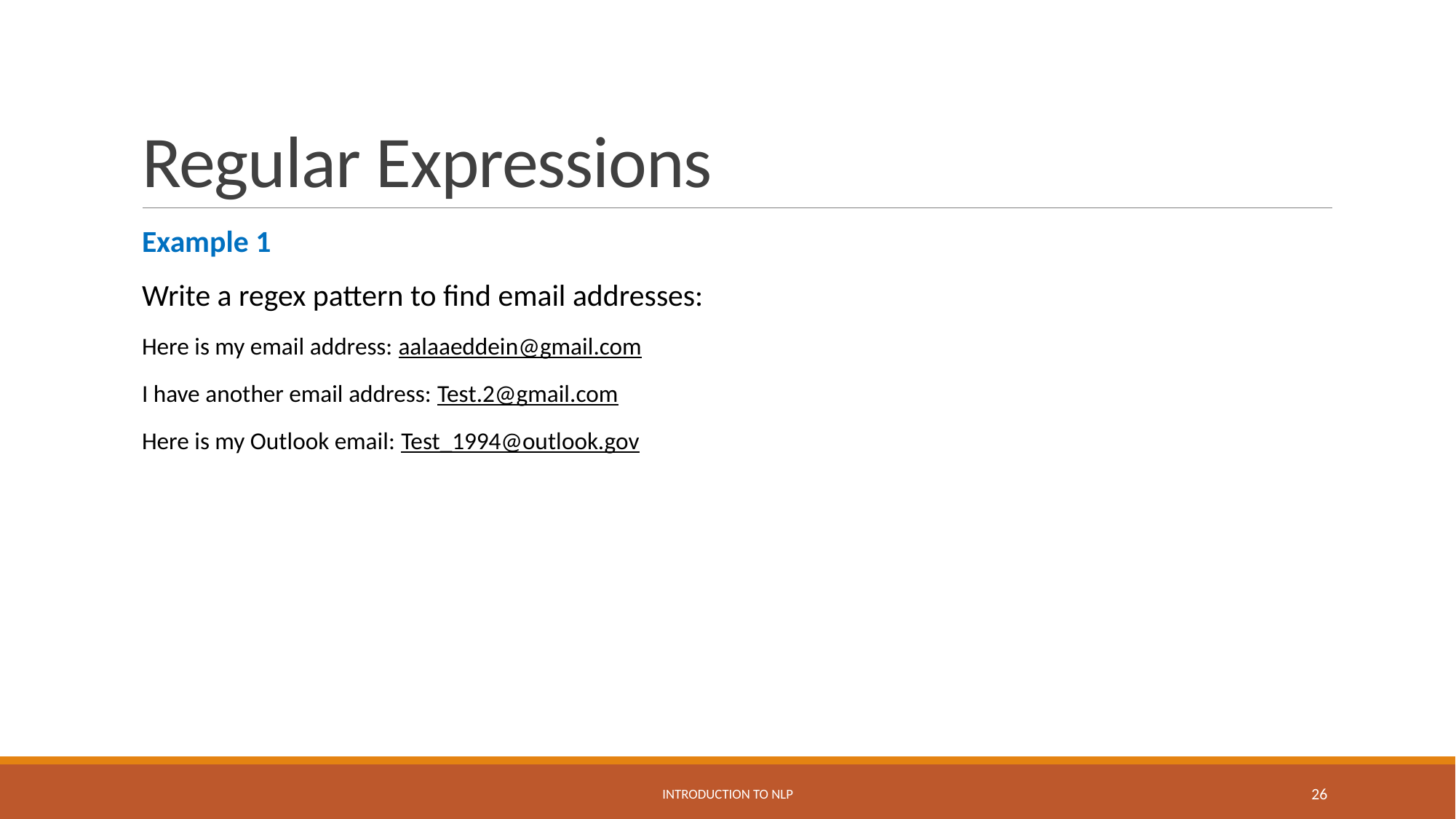

# Regular Expressions
Example 1
Write a regex pattern to find email addresses:
Here is my email address: aalaaeddein@gmail.com
I have another email address: Test.2@gmail.com
Here is my Outlook email: Test_1994@outlook.gov

Introduction to NLP
26